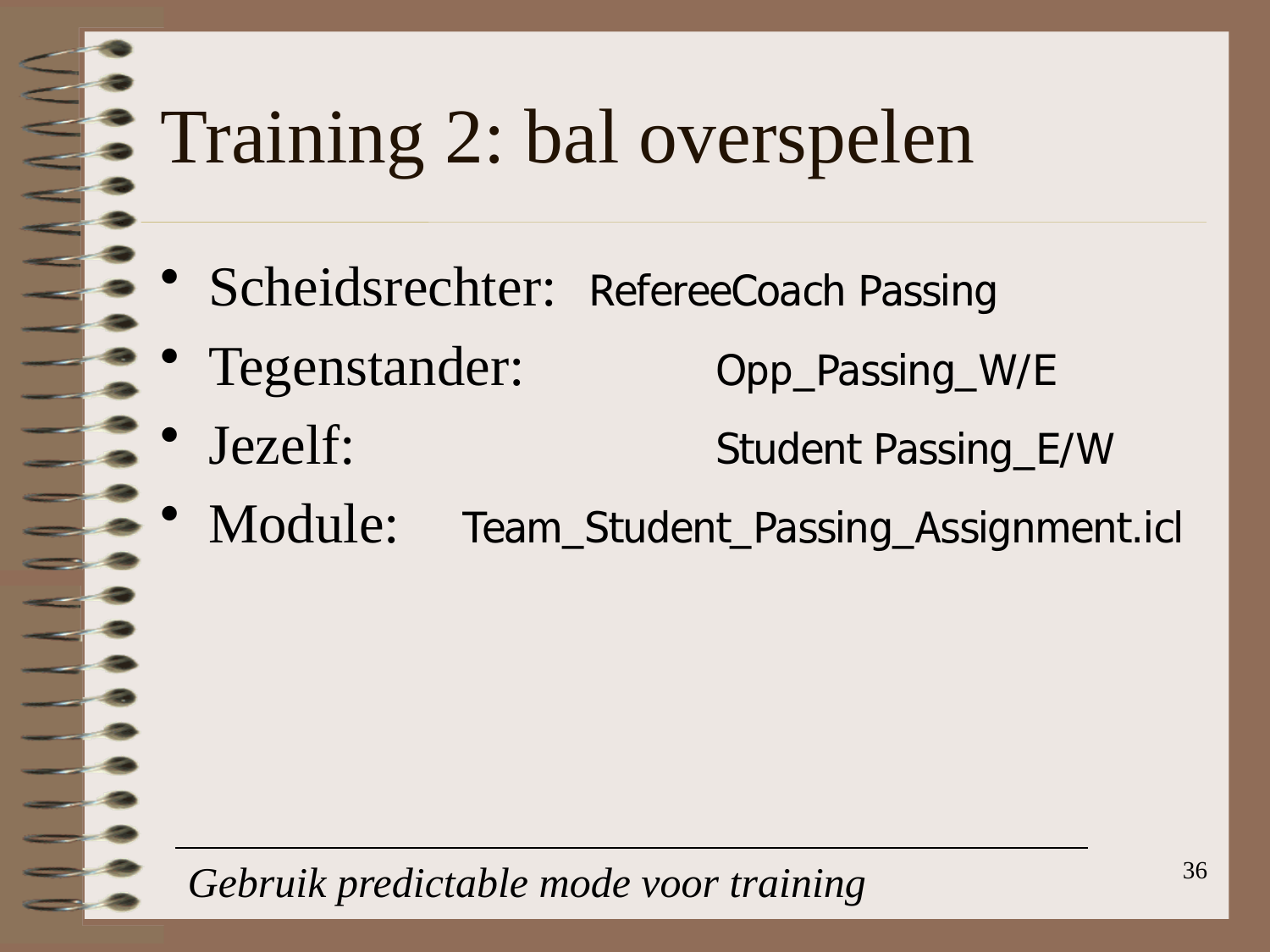

# Training 2: bal overspelen
Scheidsrechter:	RefereeCoach Passing
Tegenstander:		Opp_Passing_W/E
Jezelf:			Student Passing_E/W
Module:	Team_Student_Passing_Assignment.icl

Gebruik predictable mode voor training
36